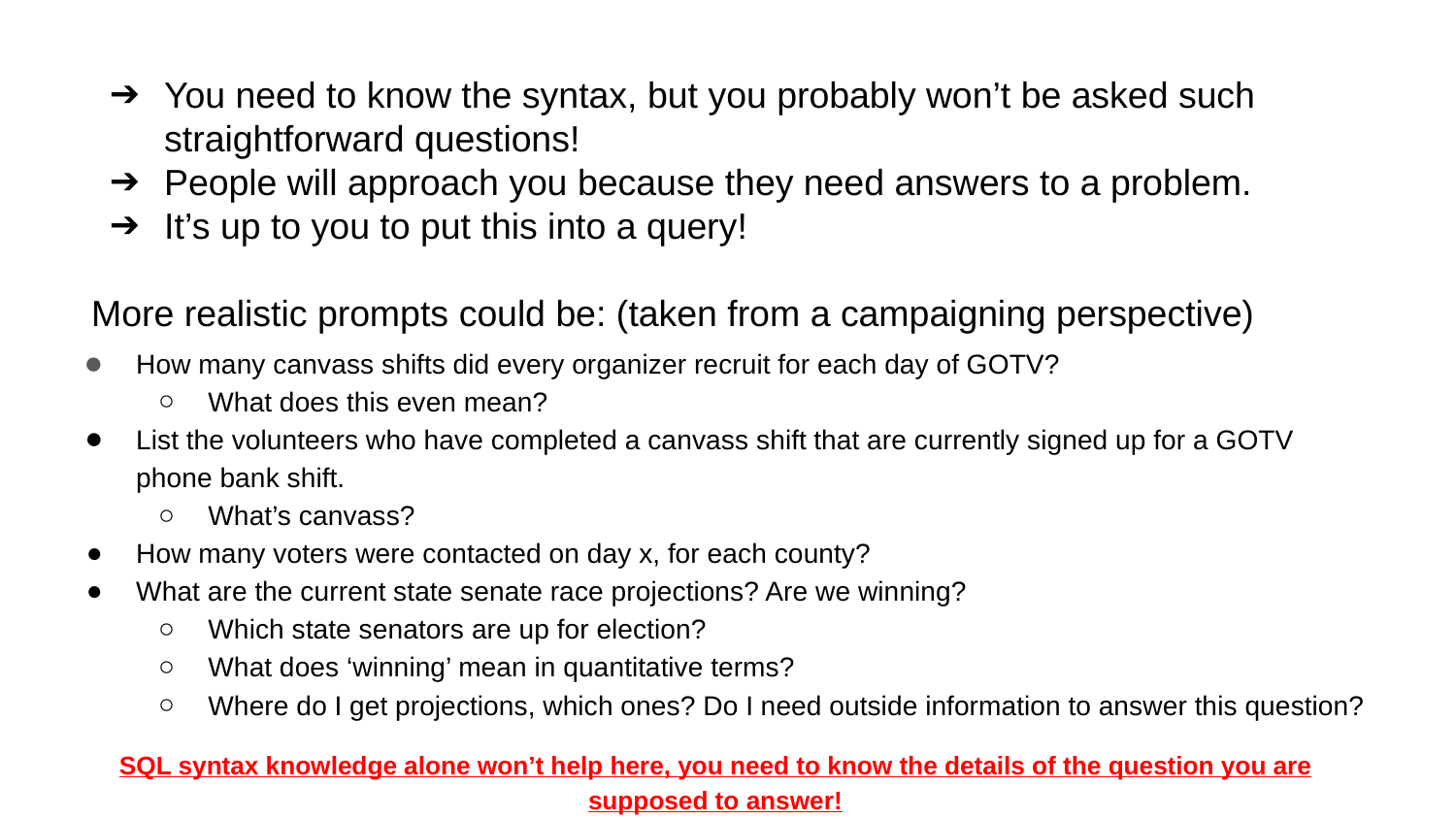

You need to know the syntax, but you probably won’t be asked such straightforward questions!
People will approach you because they need answers to a problem.
It’s up to you to put this into a query!

More realistic prompts could be: (taken from a campaigning perspective)
How many canvass shifts did every organizer recruit for each day of GOTV?
What does this even mean?
List the volunteers who have completed a canvass shift that are currently signed up for a GOTV phone bank shift.
What’s canvass?
How many voters were contacted on day x, for each county?
What are the current state senate race projections? Are we winning?
Which state senators are up for election?
What does ‘winning’ mean in quantitative terms?
Where do I get projections, which ones? Do I need outside information to answer this question?
SQL syntax knowledge alone won’t help here, you need to know the details of the question you are supposed to answer!